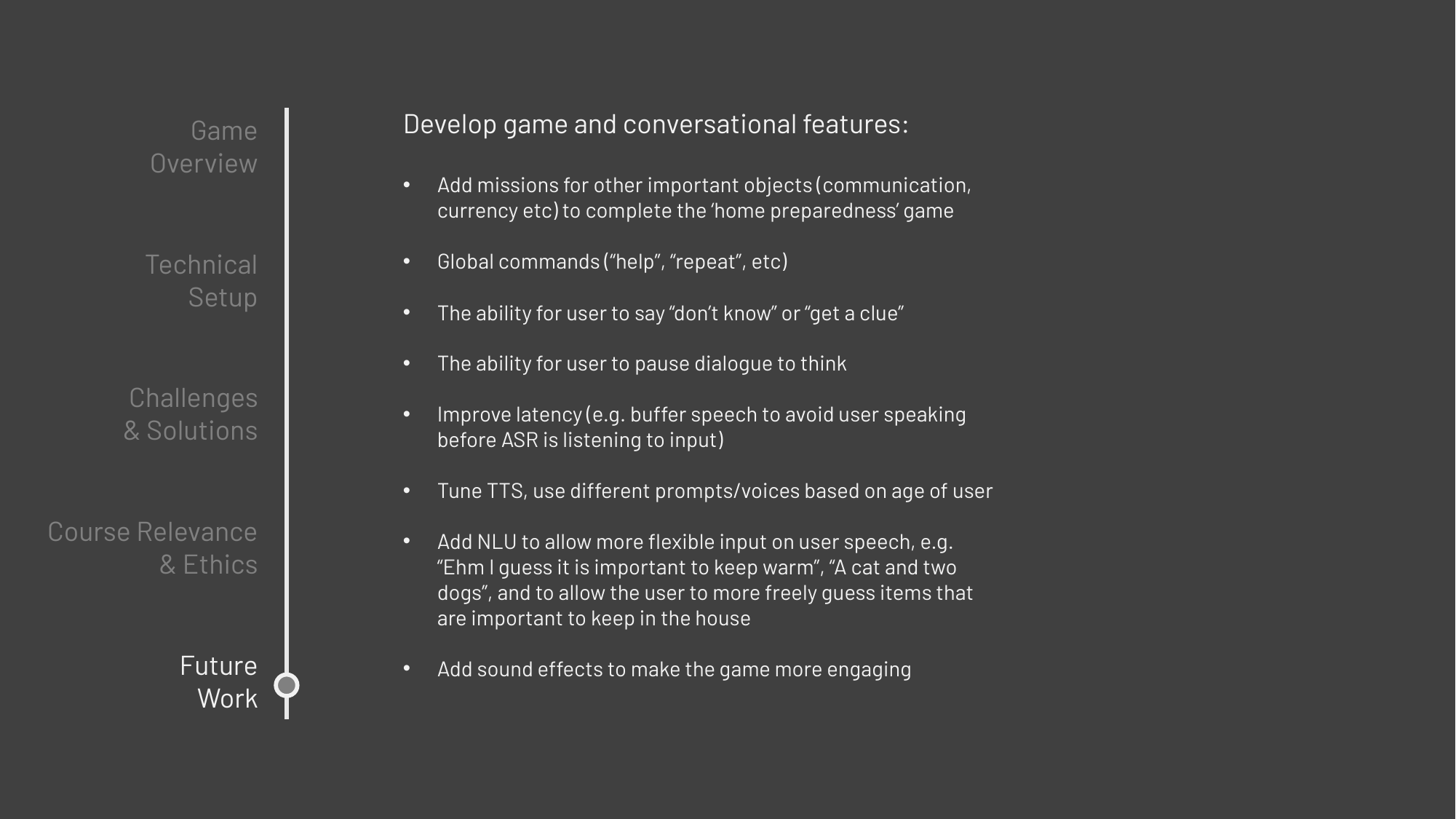

Develop game and conversational features:

Add missions for other important objects (communication, currency etc) to complete the ‘home preparedness’ game

Global commands (“help”, “repeat”, etc)

The ability for user to say “don’t know” or “get a clue”

The ability for user to pause dialogue to think

Improve latency (e.g. buffer speech to avoid user speaking before ASR is listening to input)

Tune TTS, use different prompts/voices based on age of user

Add NLU to allow more flexible input on user speech, e.g. “Ehm I guess it is important to keep warm”, “A cat and two dogs”, and to allow the user to more freely guess items that are important to keep in the house

Add sound effects to make the game more engaging

Game Overview
Technical Setup
Challenges & Solutions
Course Relevance & Ethics
Future Work